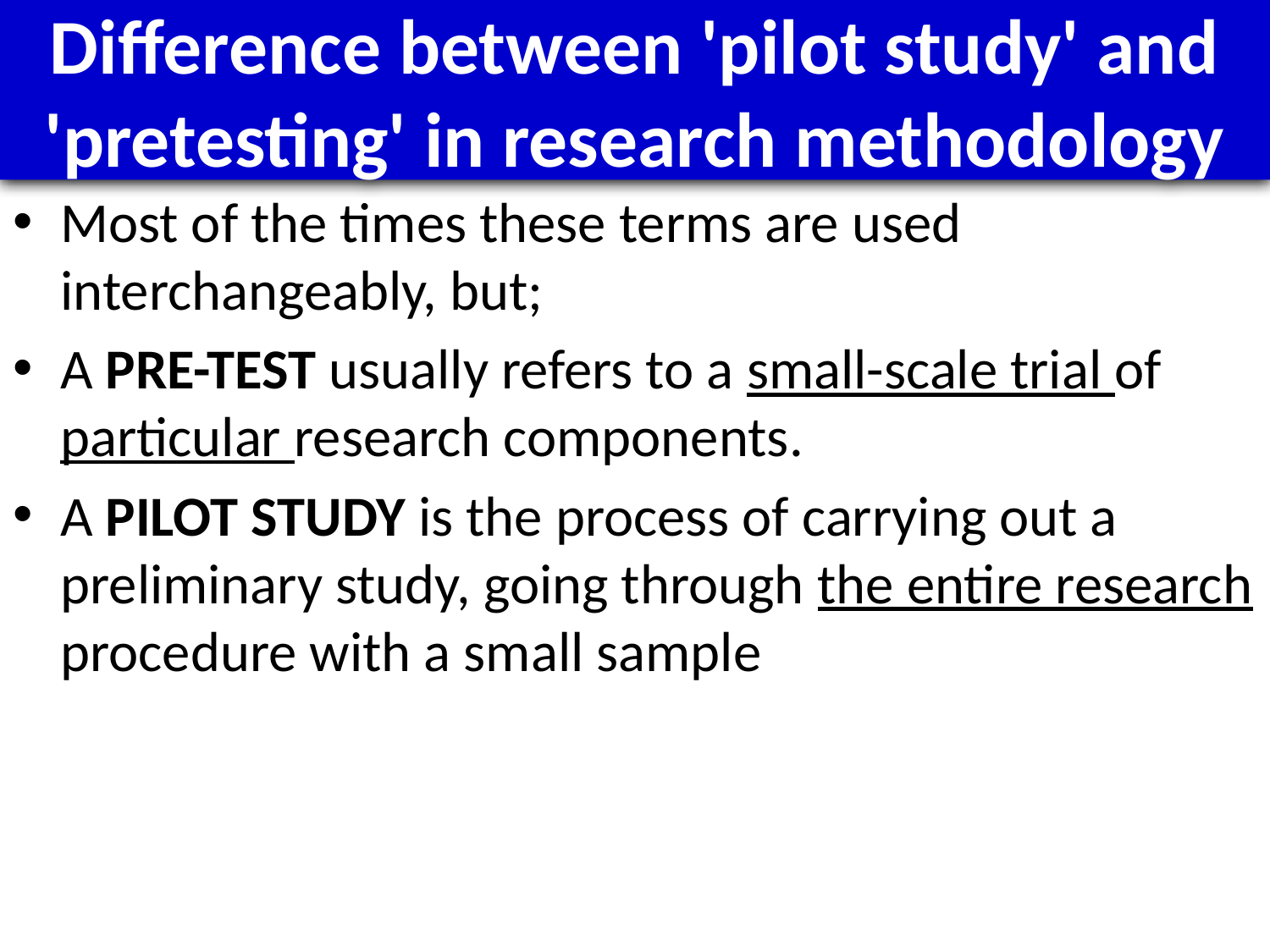

# Difference between 'pilot study' and 'pretesting' in research methodology
Most of the times these terms are used interchangeably, but;
A PRE-TEST usually refers to a small-scale trial of particular research components.
A PILOT STUDY is the process of carrying out a preliminary study, going through the entire research procedure with a small sample